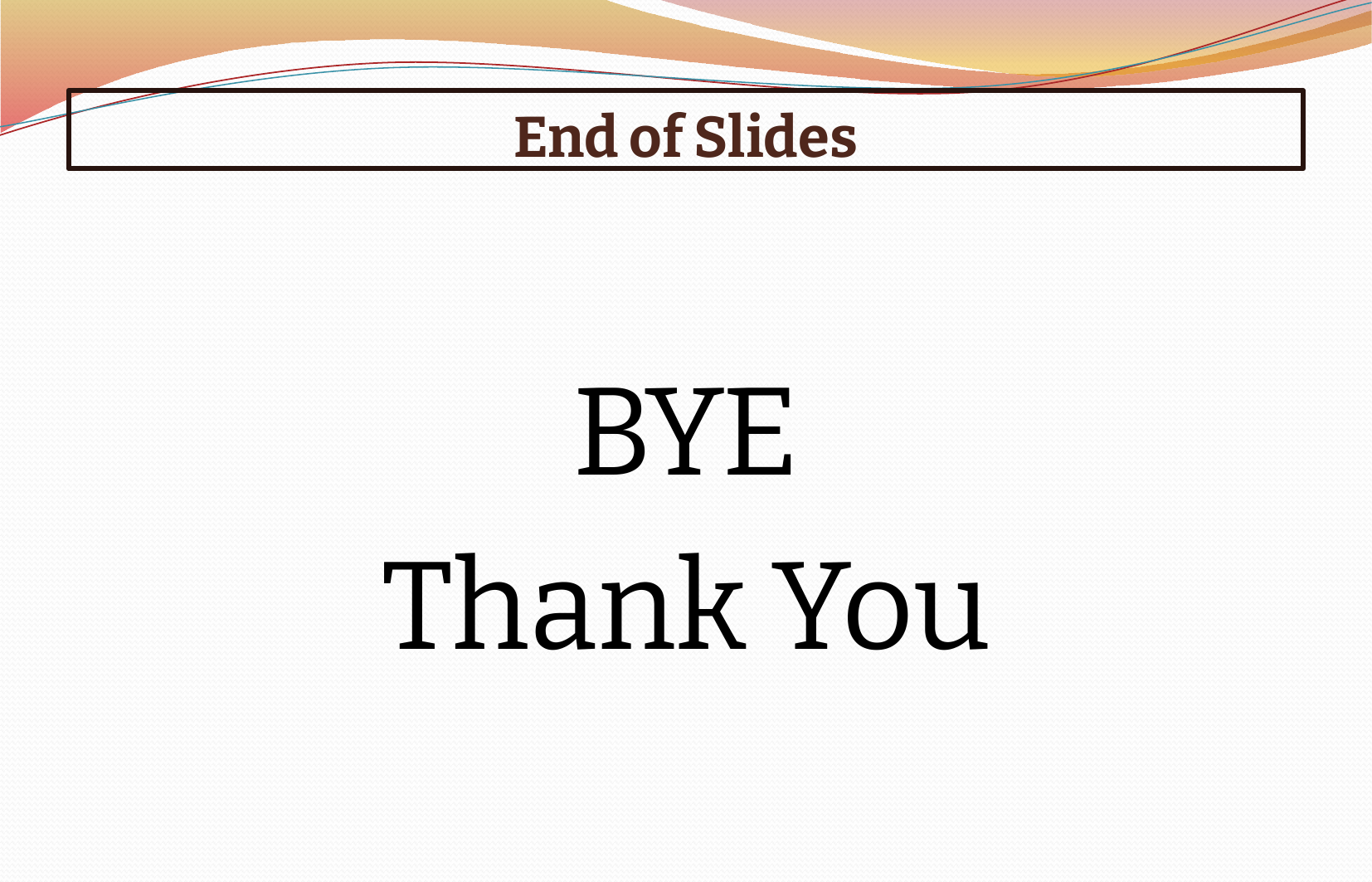

# End of Slides

BYE
Thank You